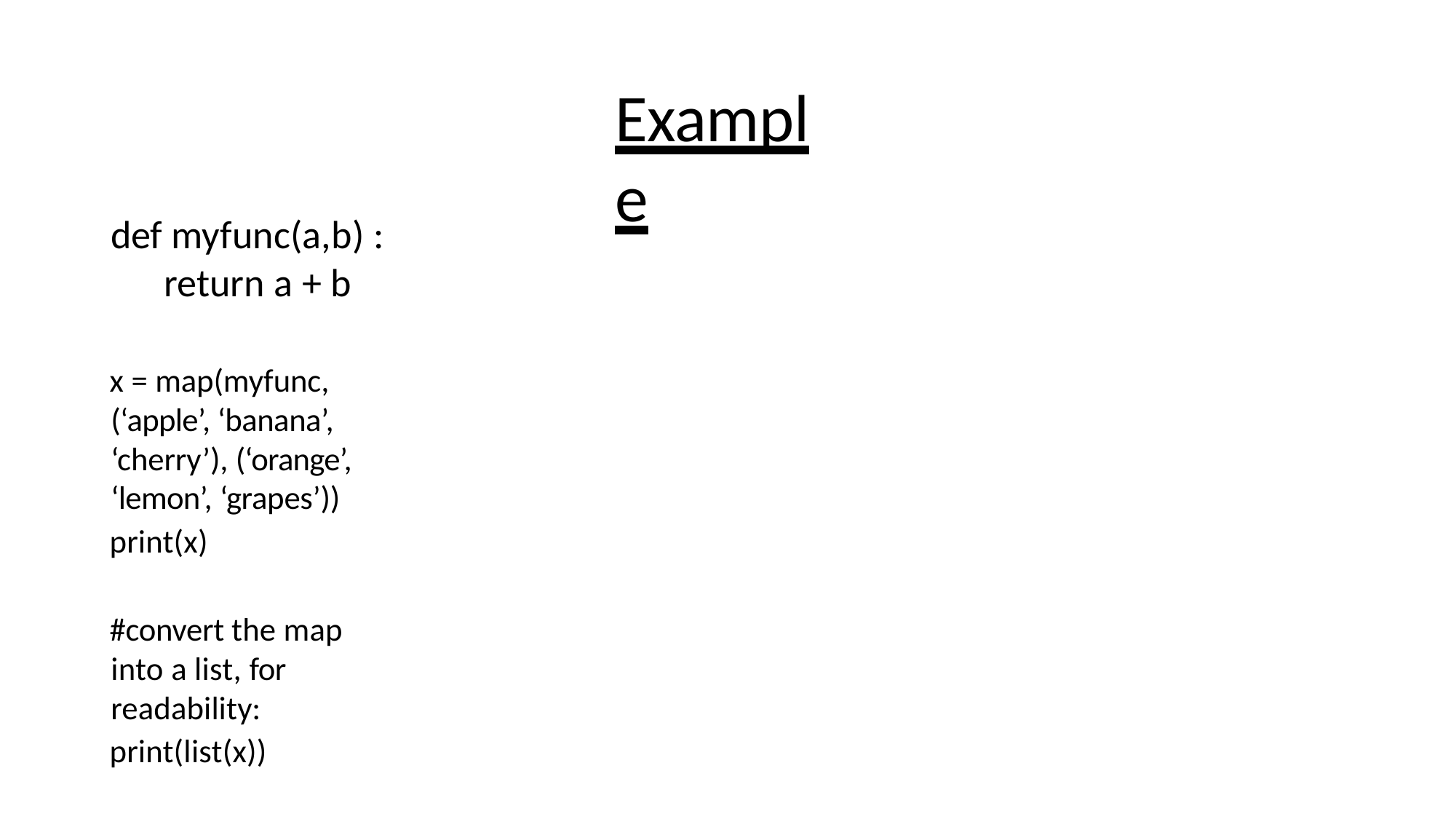

# Example
def myfunc(a,b) :  return a + b

x = map(myfunc, (‘apple’, ‘banana’, ‘cherry’), (‘orange’, ‘lemon’, ‘grapes’))
print(x)

#convert the map into a list, for readability:
print(list(x))

OUTPUT
[‘appleorange’ , ‘bananalemon’ , ‘cherrygrapes’]